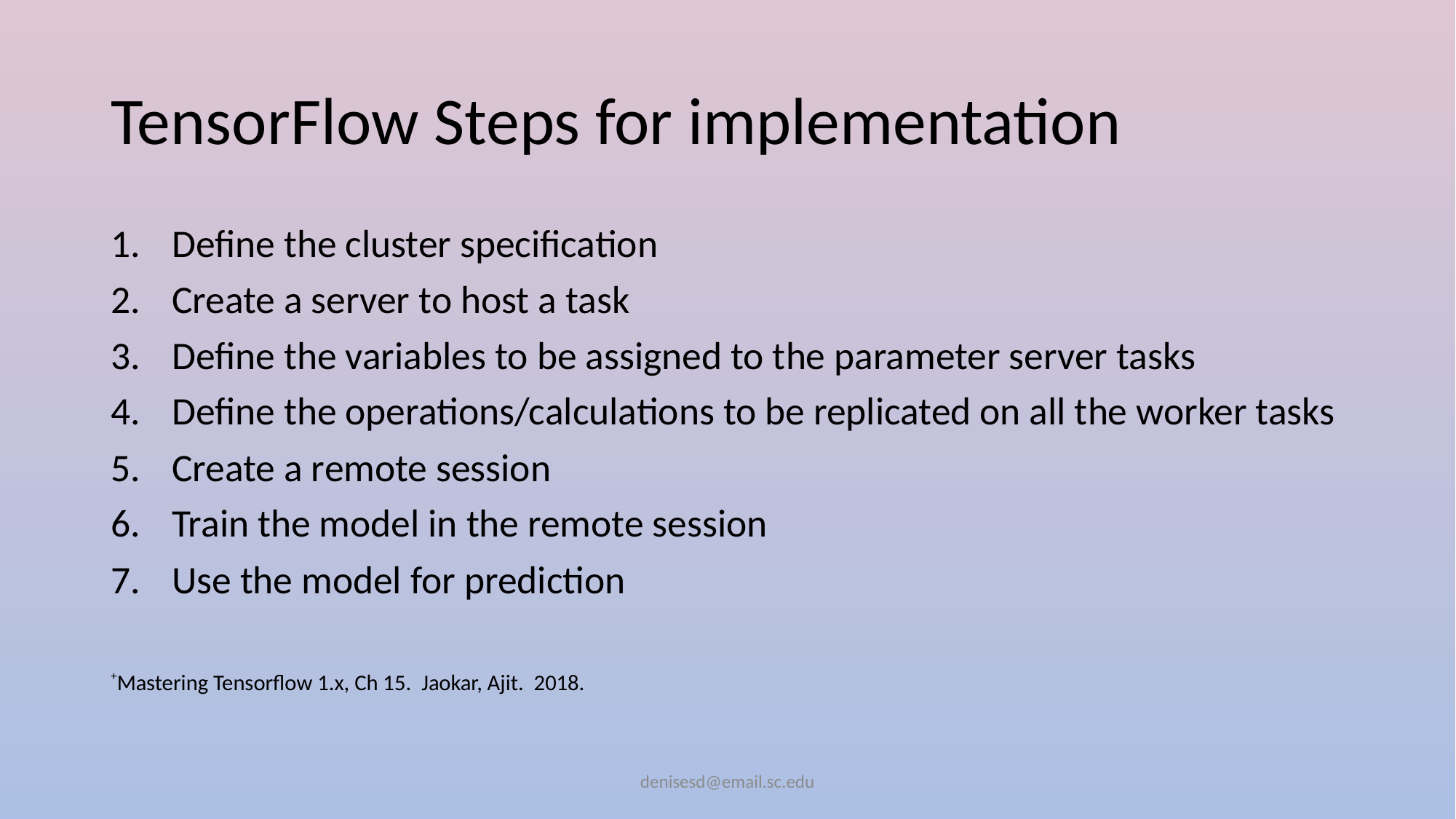

# TensorFlow Steps for implementation
Define the cluster specification
Create a server to host a task
Define the variables to be assigned to the parameter server tasks
Define the operations/calculations to be replicated on all the worker tasks
Create a remote session
Train the model in the remote session
Use the model for prediction

+Mastering Tensorflow 1.x, Ch 15.  Jaokar, Ajit.  2018.
denisesd@email.sc.edu